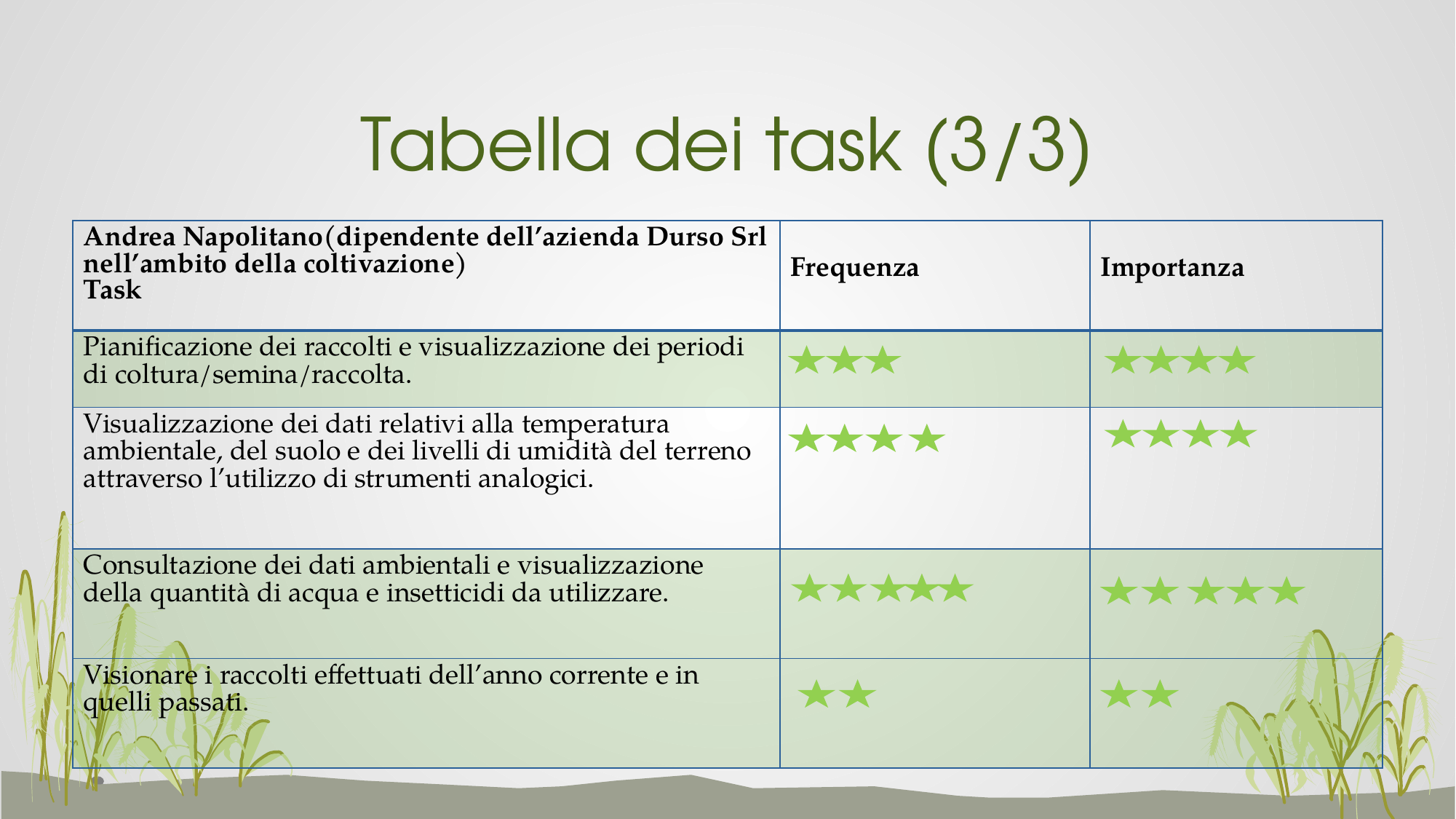

Tabella dei task (3/3)
| Andrea Napolitano(dipendente dell’azienda Durso Srl nell’ambito della coltivazione) Task | Frequenza | Importanza |
| --- | --- | --- |
| Pianificazione dei raccolti e visualizzazione dei periodi di coltura/semina/raccolta. |  |  |
| Visualizzazione dei dati relativi alla temperatura ambientale, del suolo e dei livelli di umidità del terreno attraverso l’utilizzo di strumenti analogici. |  |  |
| Consultazione dei dati ambientali e visualizzazione della quantità di acqua e insetticidi da utilizzare. |  |  |
| Visionare i raccolti effettuati dell’anno corrente e in quelli passati. |  |  |